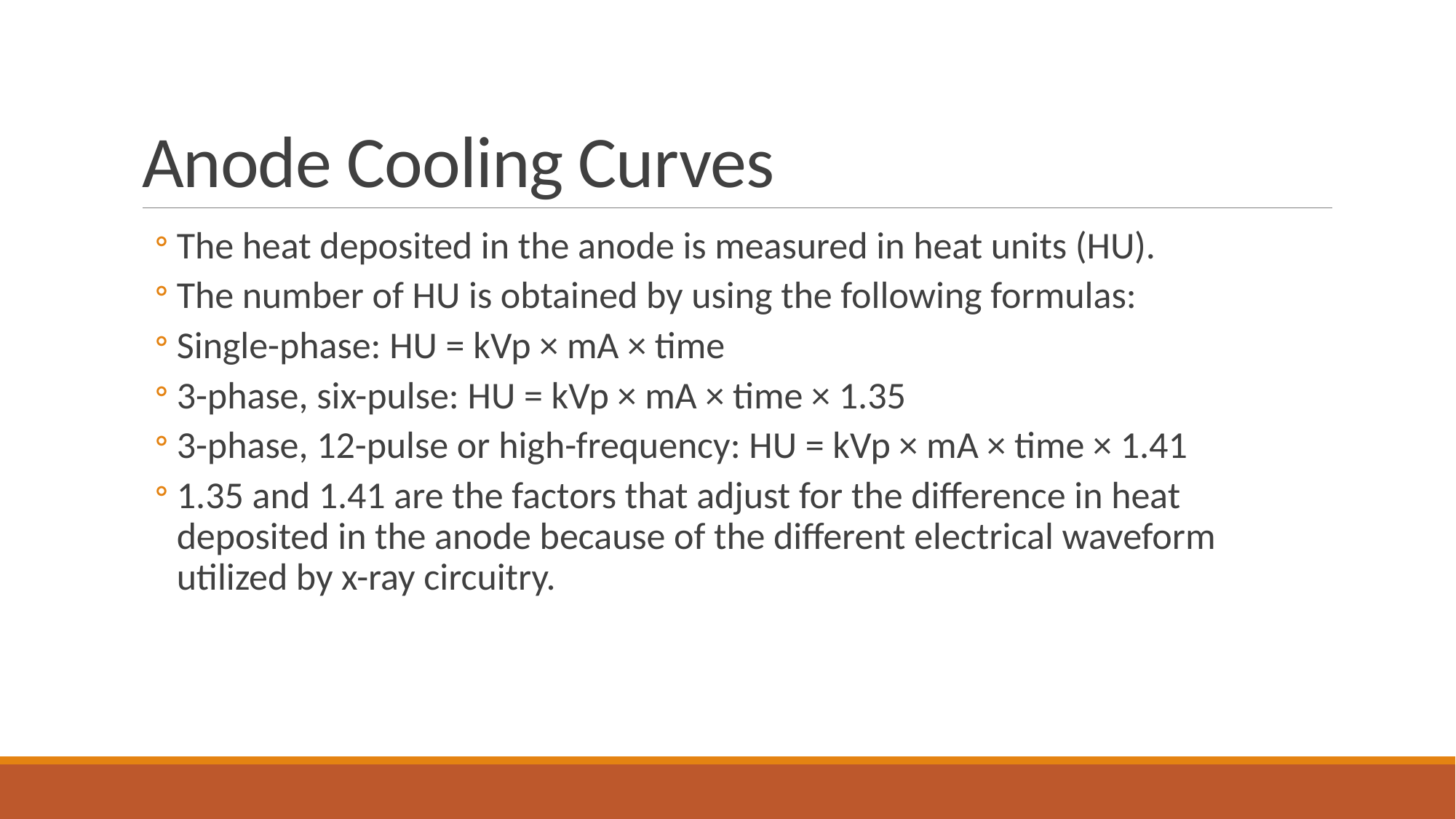

# Anode Cooling Curves
The heat deposited in the anode is measured in heat units (HU).
The number of HU is obtained by using the following formulas:
Single-phase: HU = kVp × mA × time
3-phase, six-pulse: HU = kVp × mA × time × 1.35
3-phase, 12-pulse or high-frequency: HU = kVp × mA × time × 1.41
1.35 and 1.41 are the factors that adjust for the difference in heat deposited in the anode because of the different electrical waveform utilized by x-ray circuitry.